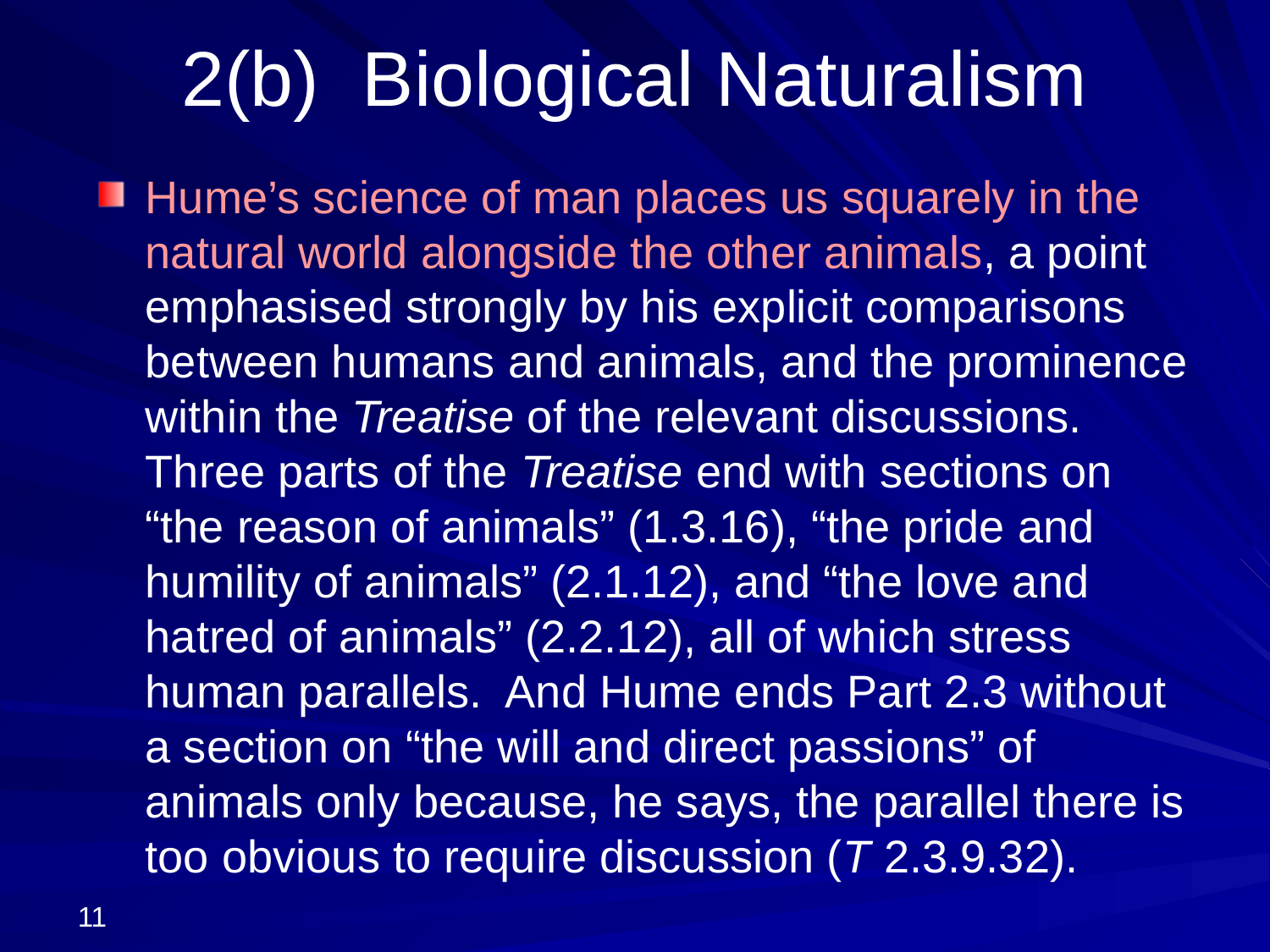

# 2(b)  Biological Naturalism
Hume’s science of man places us squarely in the natural world alongside the other animals, a point emphasised strongly by his explicit comparisons between humans and animals, and the prominence within the Treatise of the relevant discussions.  Three parts of the Treatise end with sections on “the reason of animals” (1.3.16), “the pride and humility of animals” (2.1.12), and “the love and hatred of animals” (2.2.12), all of which stress human parallels.  And Hume ends Part 2.3 without a section on “the will and direct passions” of animals only because, he says, the parallel there is too obvious to require discussion (T 2.3.9.32).
11